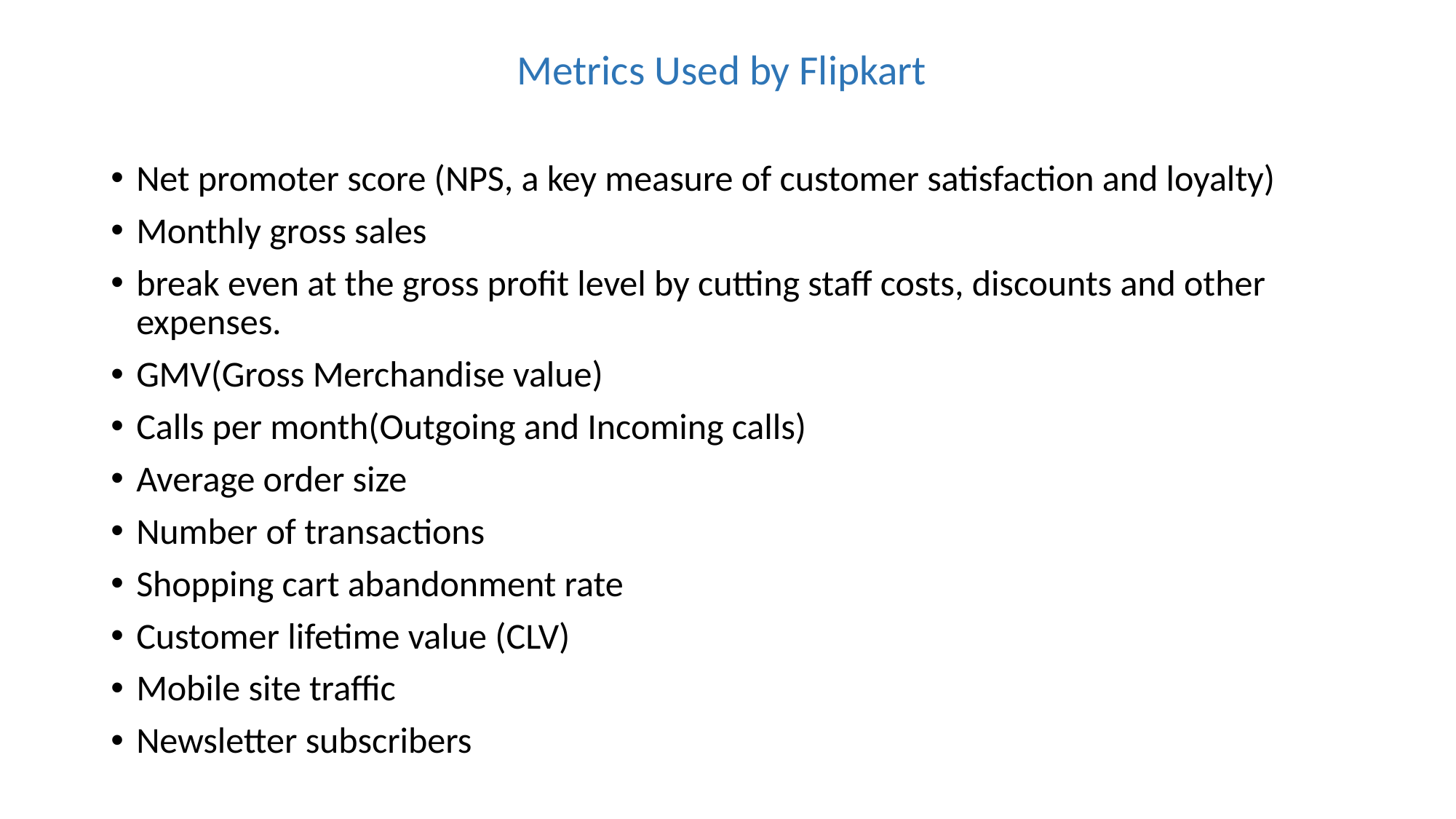

# Metrics Used by Flipkart

Net promoter score (NPS, a key measure of customer satisfaction and loyalty)
Monthly gross sales
break even at the gross profit level by cutting staff costs, discounts and other expenses.
GMV(Gross Merchandise value)
Calls per month(Outgoing and Incoming calls)
Average order size
Number of transactions
Shopping cart abandonment rate
Customer lifetime value (CLV)
Mobile site traffic
Newsletter subscribers